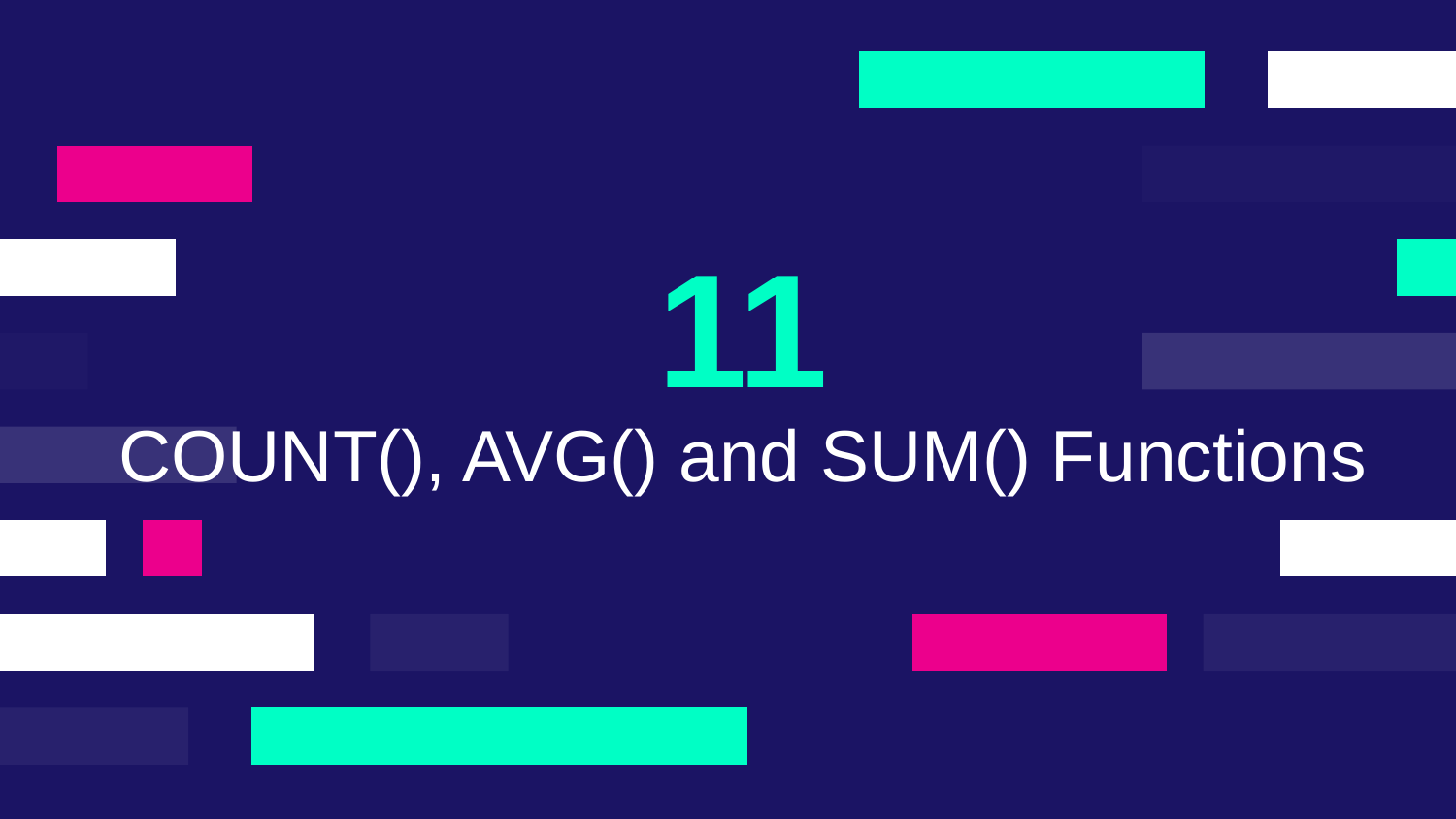

11
# COUNT(), AVG() and SUM() Functions